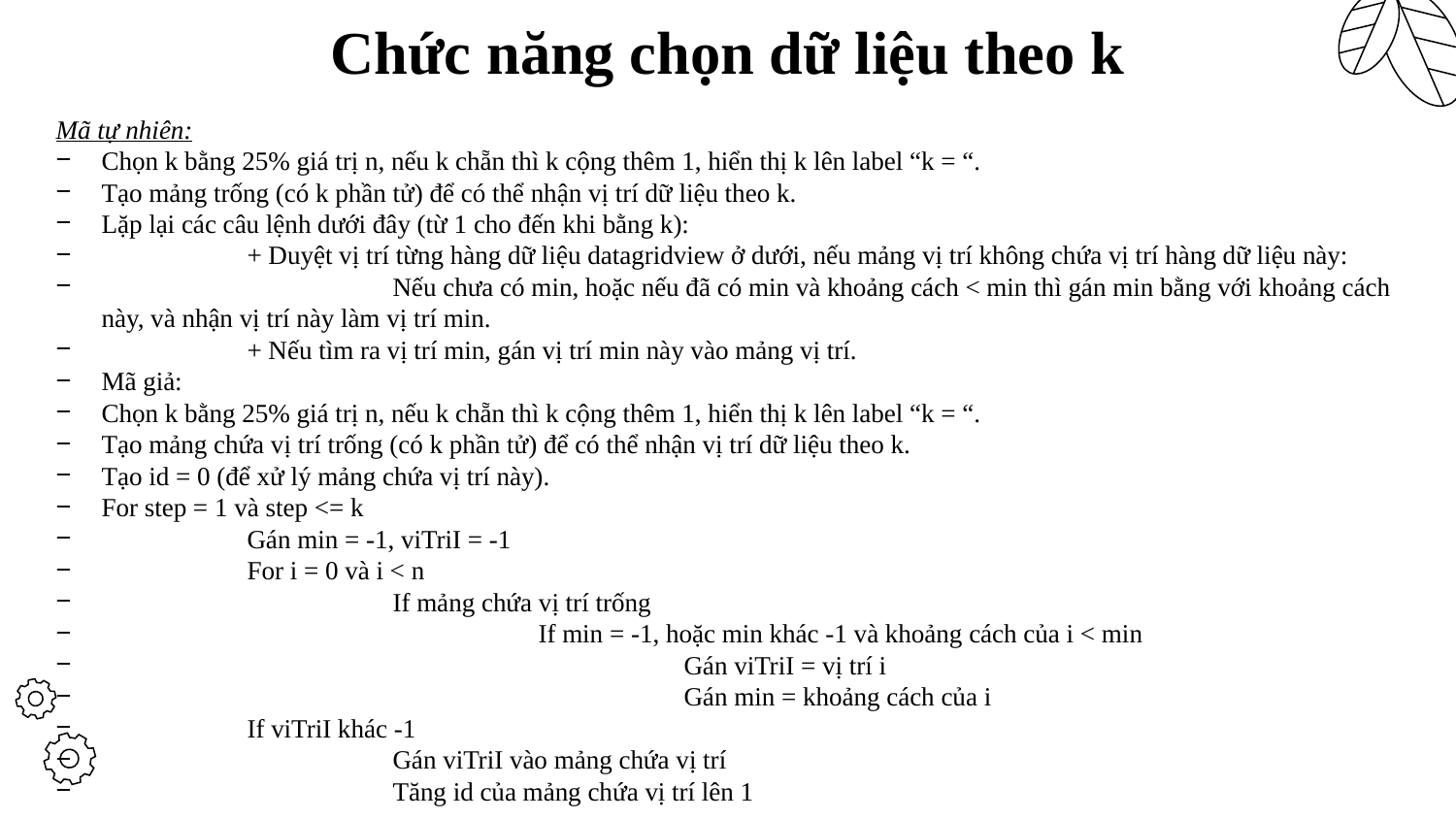

# Chức năng chọn dữ liệu theo k
Mã tự nhiên:
Chọn k bằng 25% giá trị n, nếu k chẵn thì k cộng thêm 1, hiển thị k lên label “k = “.
Tạo mảng trống (có k phần tử) để có thể nhận vị trí dữ liệu theo k.
Lặp lại các câu lệnh dưới đây (từ 1 cho đến khi bằng k):	+ Duyệt vị trí từng hàng dữ liệu datagridview ở dưới, nếu mảng vị trí không chứa vị trí hàng dữ liệu này:		Nếu chưa có min, hoặc nếu đã có min và khoảng cách < min thì gán min bằng với khoảng cách này, và nhận vị trí này làm vị trí min.	+ Nếu tìm ra vị trí min, gán vị trí min này vào mảng vị trí.Mã giả:Chọn k bằng 25% giá trị n, nếu k chẵn thì k cộng thêm 1, hiển thị k lên label “k = “.Tạo mảng chứa vị trí trống (có k phần tử) để có thể nhận vị trí dữ liệu theo k.Tạo id = 0 (để xử lý mảng chứa vị trí này).For step = 1 và step <= k	Gán min = -1, viTriI = -1	For i = 0 và i < n		If mảng chứa vị trí trống			If min = -1, hoặc min khác -1 và khoảng cách của i < min				Gán viTriI = vị trí i				Gán min = khoảng cách của i	If viTriI khác -1		Gán viTriI vào mảng chứa vị trí		Tăng id của mảng chứa vị trí lên 1